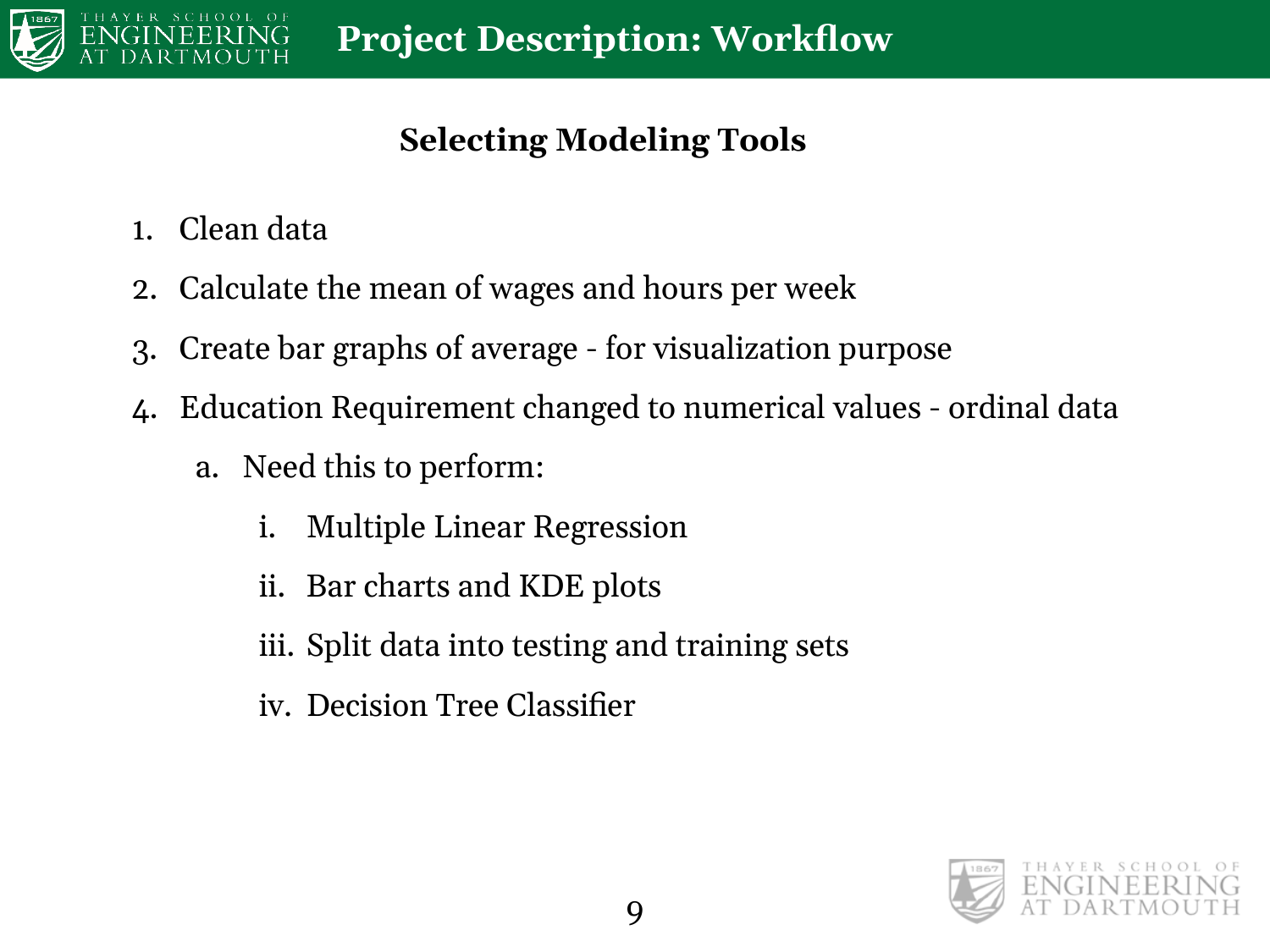

# Project Description: Workflow
Selecting Modeling Tools
Clean data
Calculate the mean of wages and hours per week
Create bar graphs of average - for visualization purpose
Education Requirement changed to numerical values - ordinal data
Need this to perform:
Multiple Linear Regression
Bar charts and KDE plots
Split data into testing and training sets
Decision Tree Classifier
9